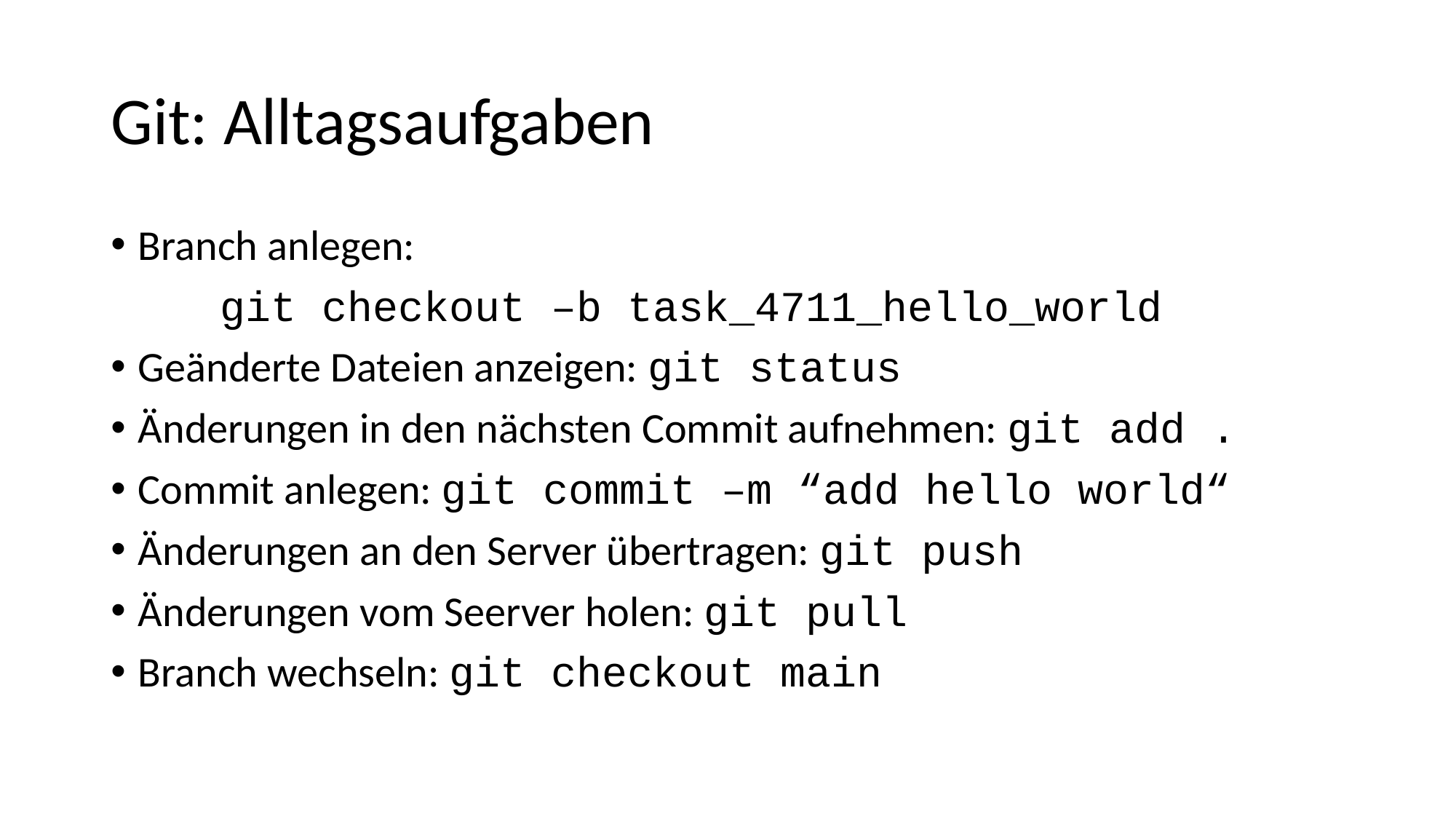

# Git: Alltagsaufgaben
Branch anlegen:
	git checkout –b task_4711_hello_world
Geänderte Dateien anzeigen: git status
Änderungen in den nächsten Commit aufnehmen: git add .
Commit anlegen: git commit –m “add hello world“
Änderungen an den Server übertragen: git push
Änderungen vom Seerver holen: git pull
Branch wechseln: git checkout main